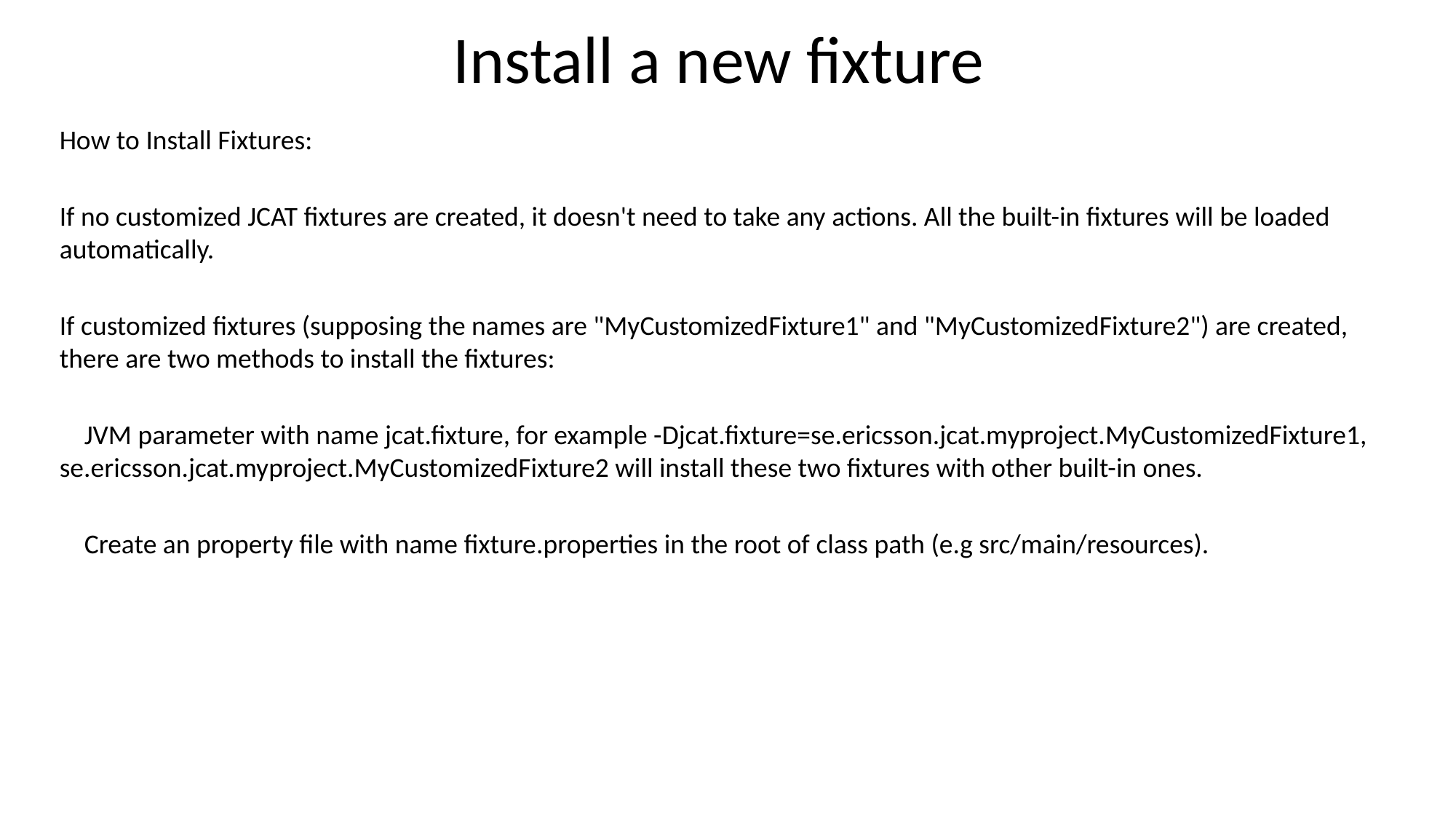

# Install a new fixture
How to Install Fixtures:

If no customized JCAT fixtures are created, it doesn't need to take any actions. All the built-in fixtures will be loaded automatically.

If customized fixtures (supposing the names are "MyCustomizedFixture1" and "MyCustomizedFixture2") are created, there are two methods to install the fixtures:

    JVM parameter with name jcat.fixture, for example -Djcat.fixture=se.ericsson.jcat.myproject.MyCustomizedFixture1, se.ericsson.jcat.myproject.MyCustomizedFixture2 will install these two fixtures with other built-in ones.

    Create an property file with name fixture.properties in the root of class path (e.g src/main/resources).